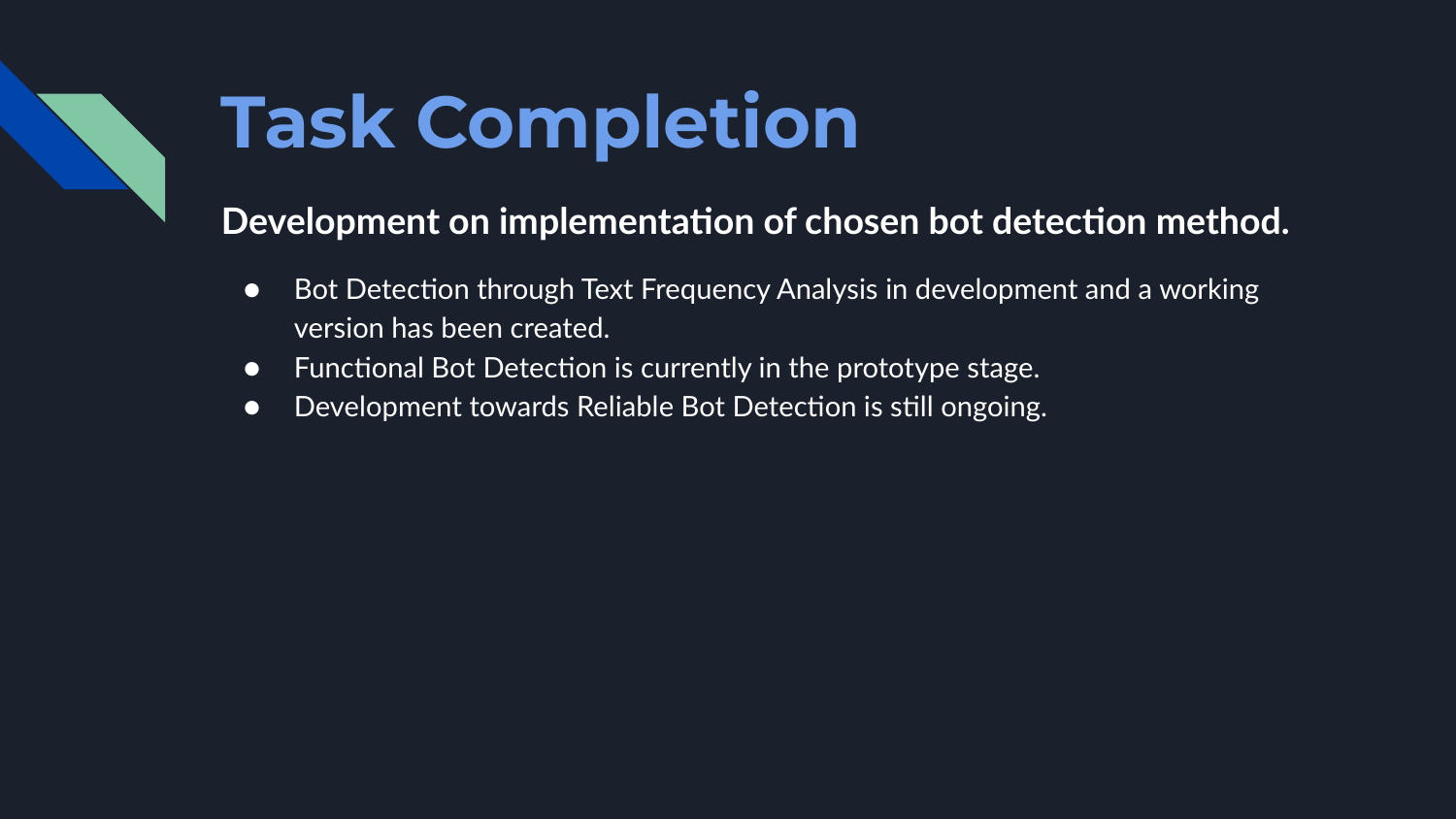

# Task Completion

Development on implementation of chosen bot detection method.
Bot Detection through Text Frequency Analysis in development and a working version has been created.
Functional Bot Detection is currently in the prototype stage.
Development towards Reliable Bot Detection is still ongoing.